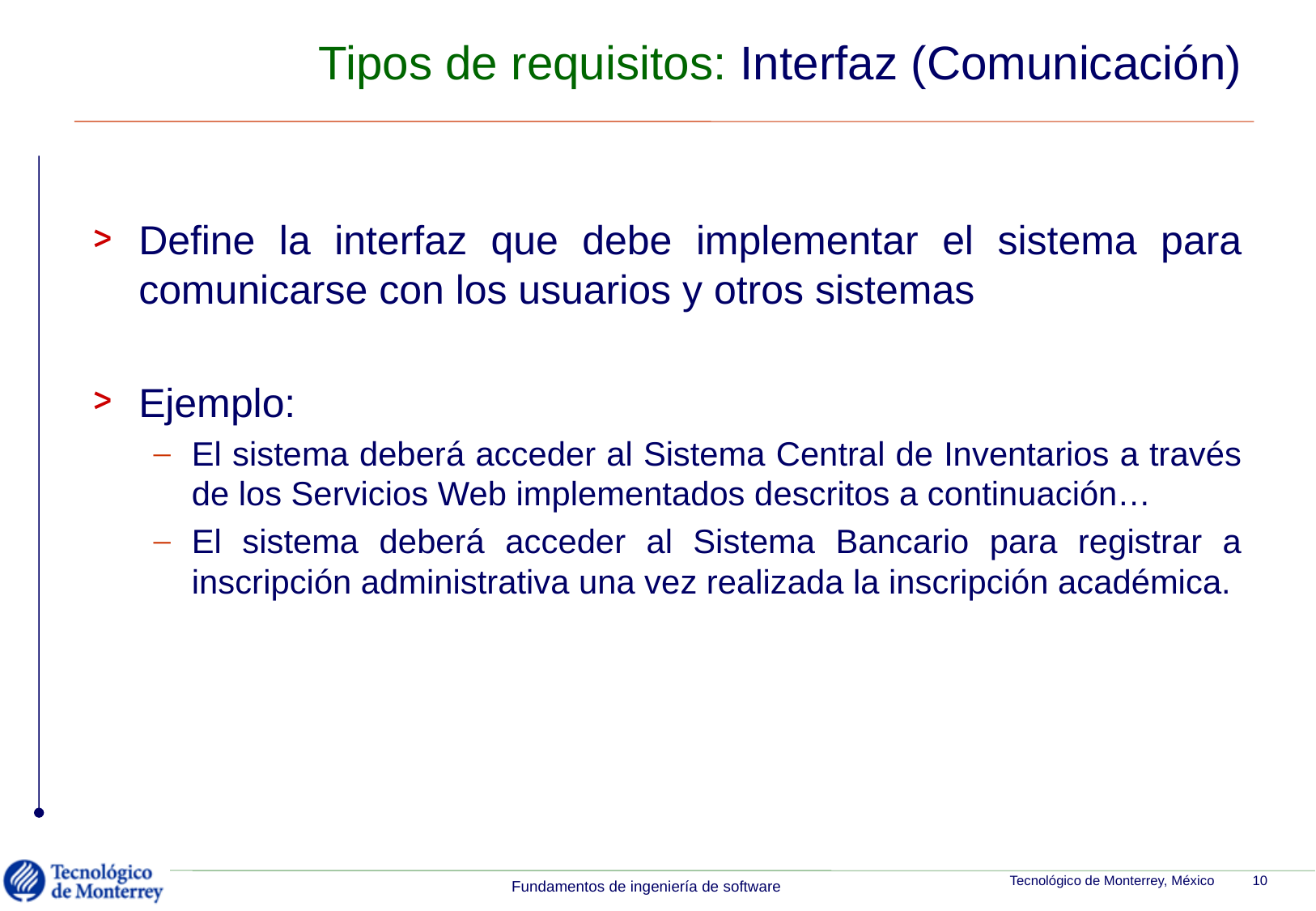

# Tipos de requisitos: Interfaz (Comunicación)

Define la interfaz que debe implementar el sistema para comunicarse con los usuarios y otros sistemas

Ejemplo:
El sistema deberá acceder al Sistema Central de Inventarios a través de los Servicios Web implementados descritos a continuación…
El sistema deberá acceder al Sistema Bancario para registrar a inscripción administrativa una vez realizada la inscripción académica.